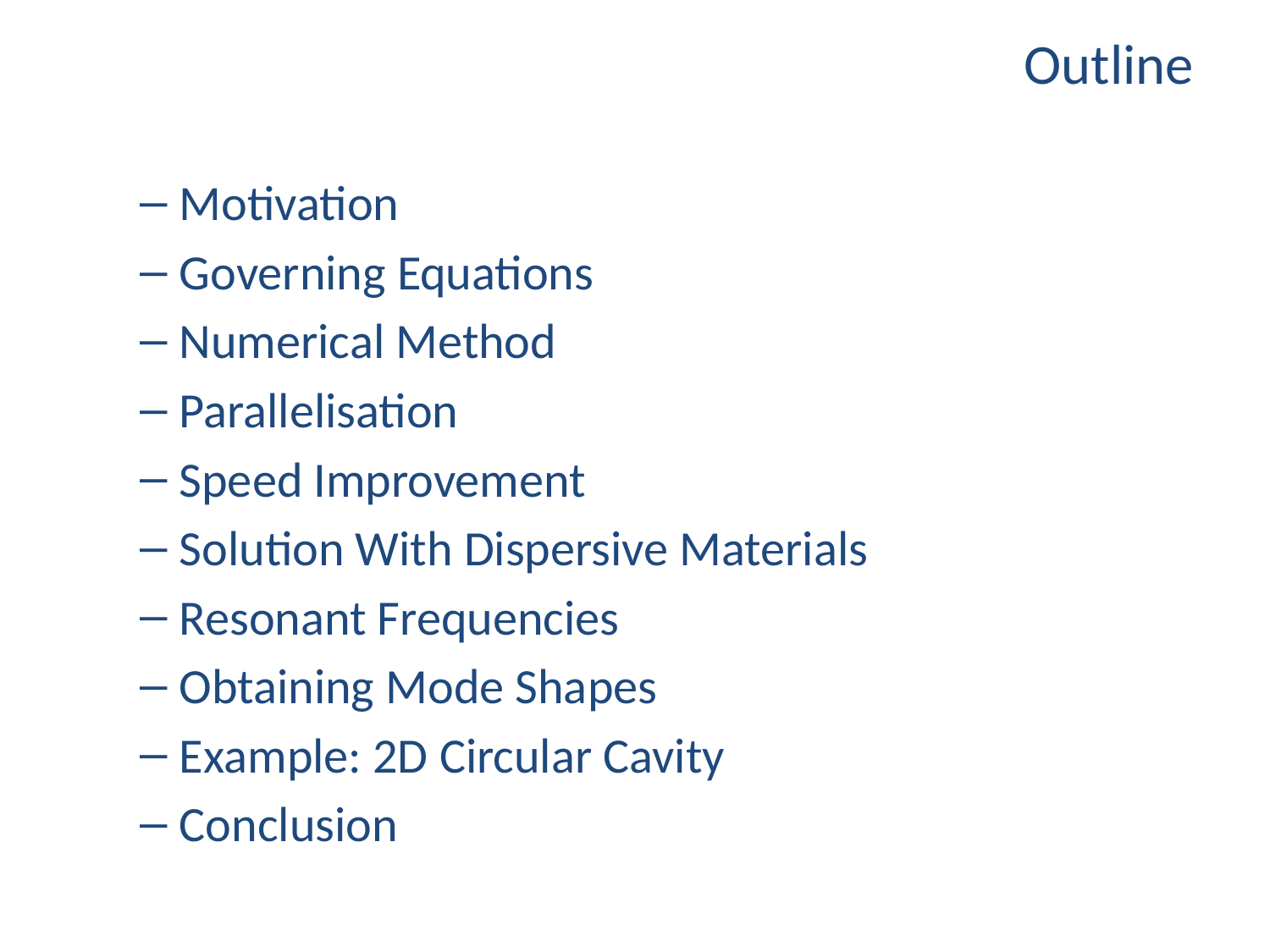

# Outline
Motivation
Governing Equations
Numerical Method
Parallelisation
Speed Improvement
Solution With Dispersive Materials
Resonant Frequencies
Obtaining Mode Shapes
Example: 2D Circular Cavity
Conclusion